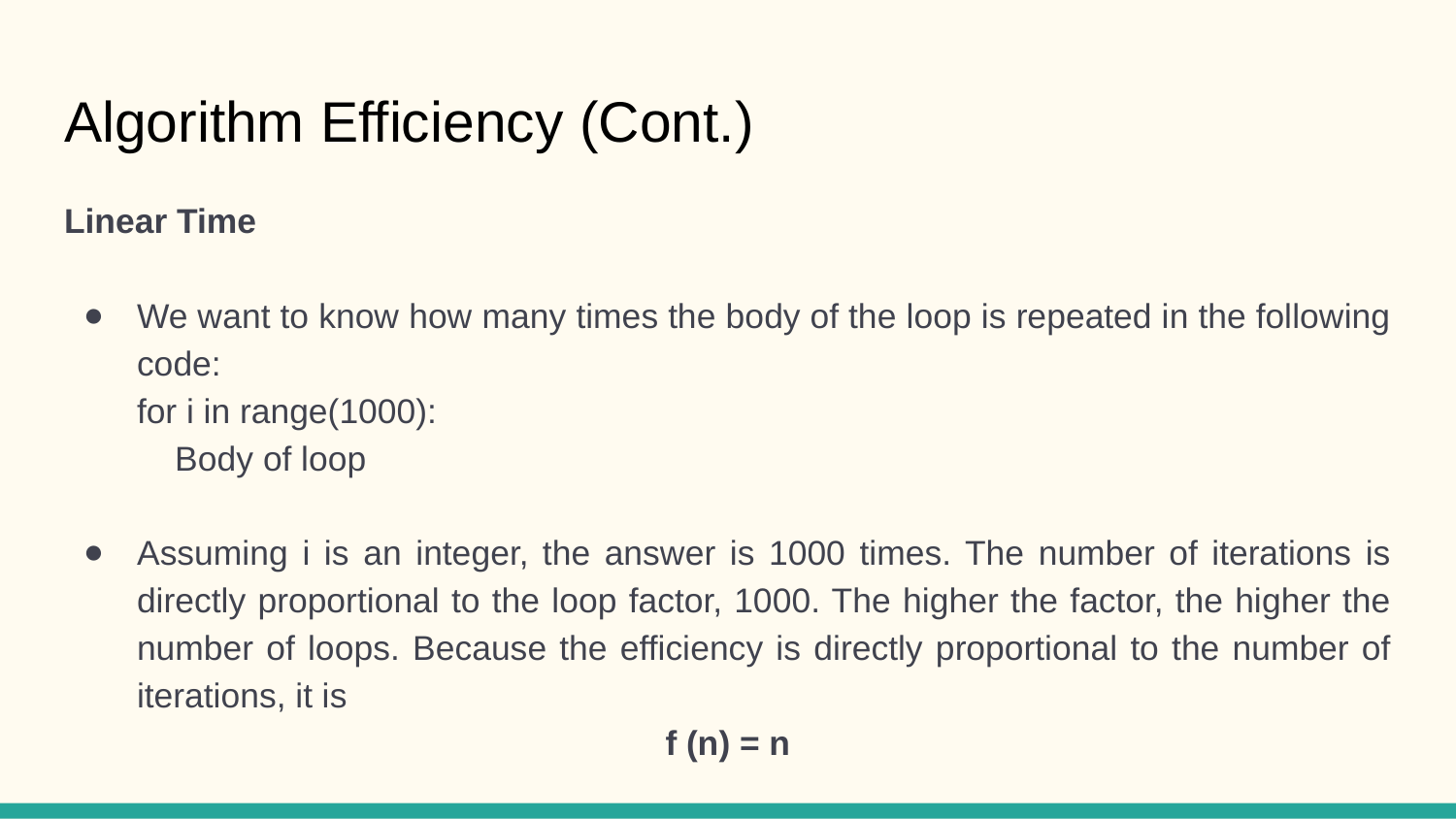

# Algorithm Efficiency (Cont.)

Linear Time

We want to know how many times the body of the loop is repeated in the following code:
for i in range(1000):
    Body of loop

Assuming i is an integer, the answer is 1000 times. The number of iterations is directly proportional to the loop factor, 1000. The higher the factor, the higher the number of loops. Because the efficiency is directly proportional to the number of iterations, it is
f (n) = n